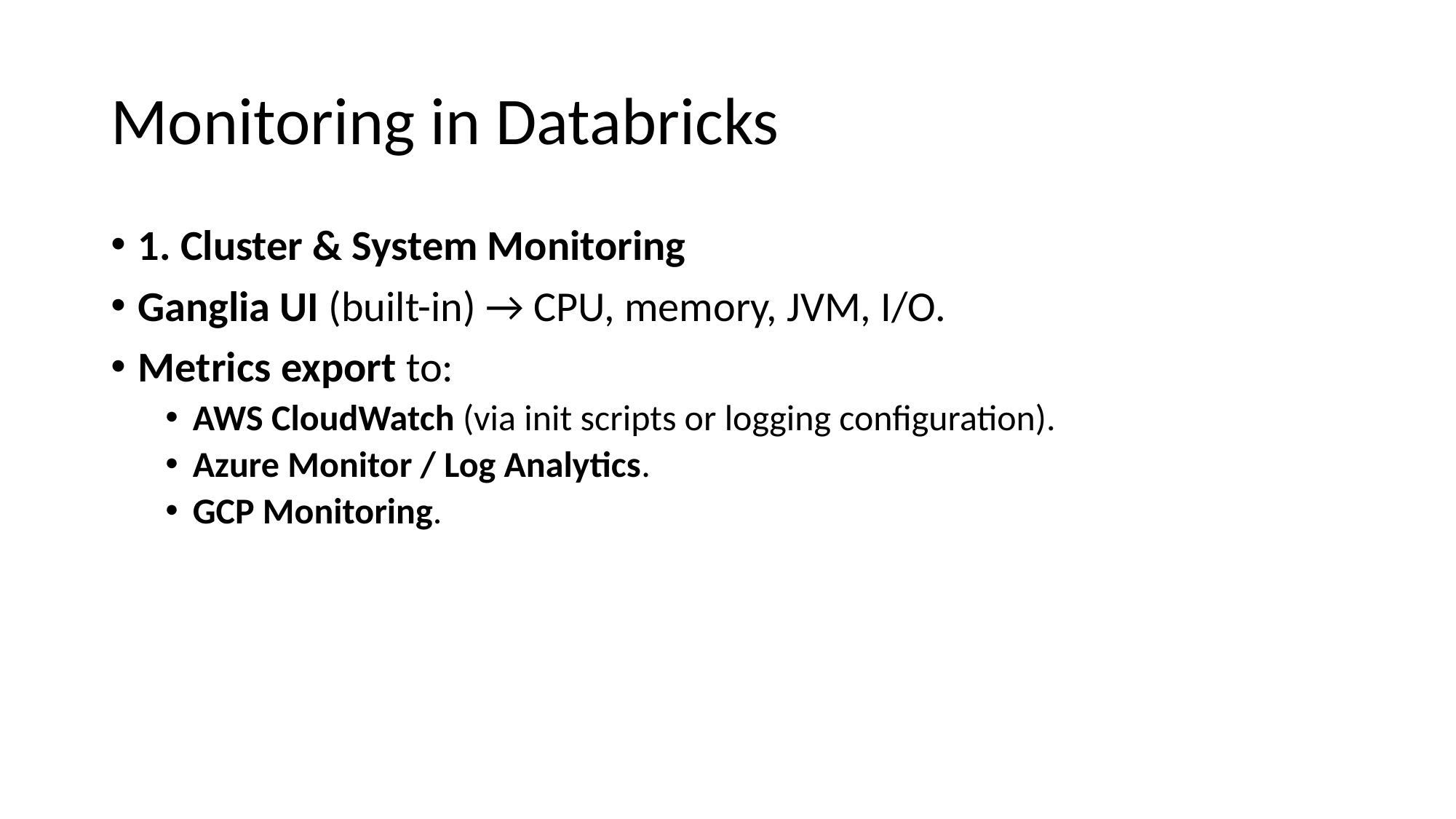

# Monitoring in Databricks
1. Cluster & System Monitoring
Ganglia UI (built-in) → CPU, memory, JVM, I/O.
Metrics export to:
AWS CloudWatch (via init scripts or logging configuration).
Azure Monitor / Log Analytics.
GCP Monitoring.